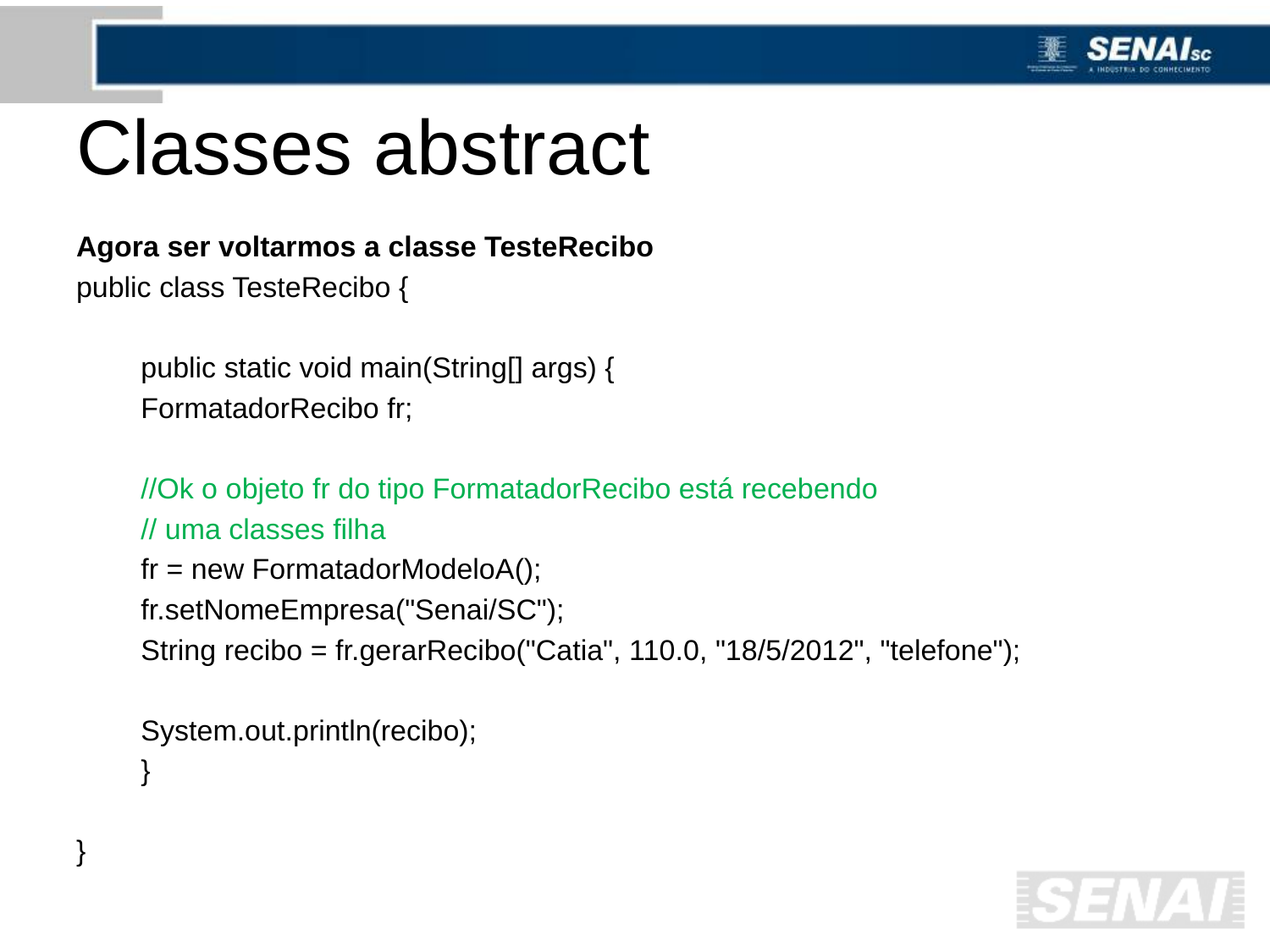

# Classes abstract
Agora ser voltarmos a classe TesteRecibo
public class TesteRecibo {

	public static void main(String[] args) {
		FormatadorRecibo fr;

		//Ok o objeto fr do tipo FormatadorRecibo está recebendo
		// uma classes filha
		fr = new FormatadorModeloA();
		fr.setNomeEmpresa("Senai/SC");
		String recibo = fr.gerarRecibo("Catia", 110.0, "18/5/2012", "telefone");

		System.out.println(recibo);
	}

}